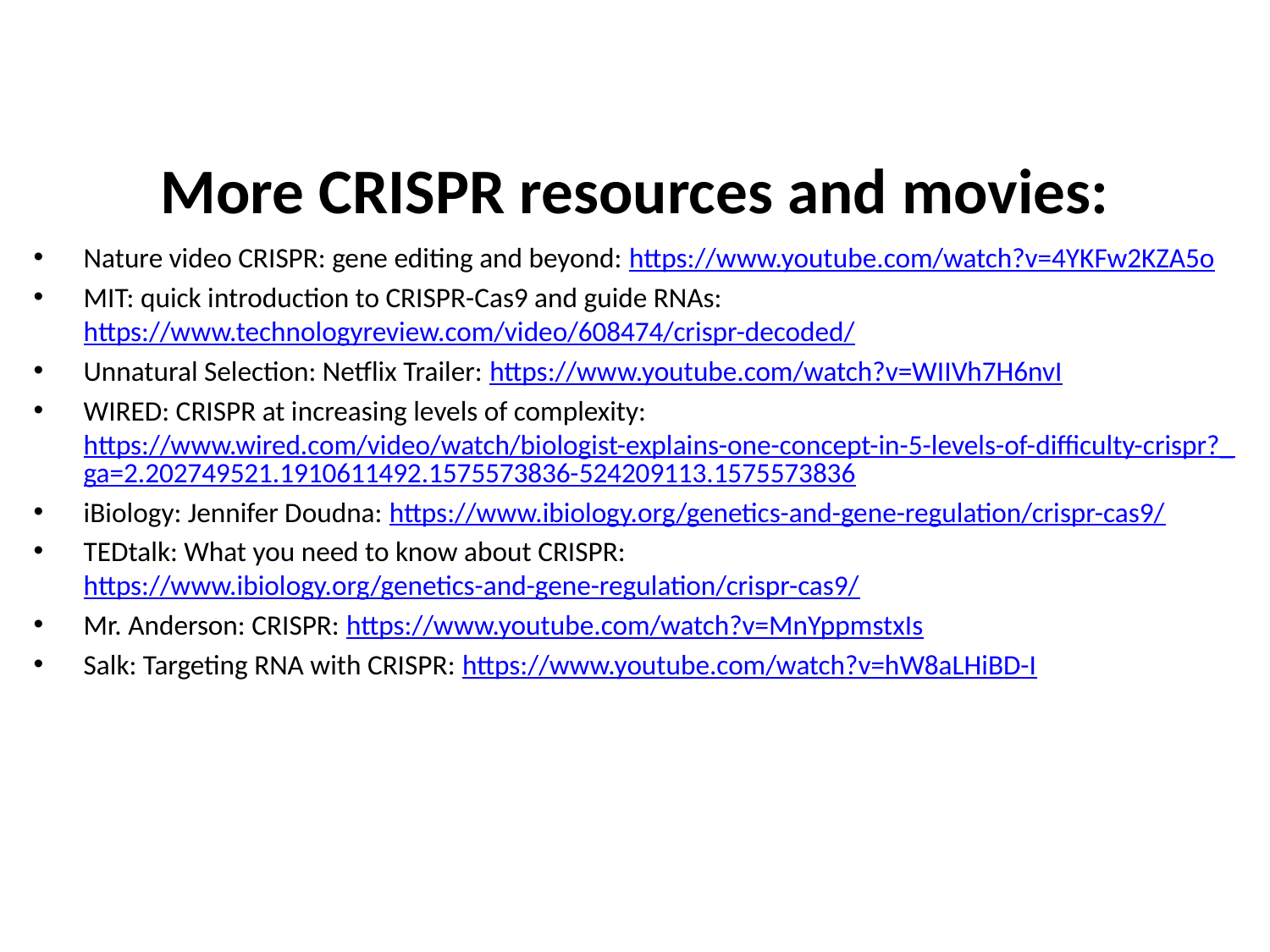

# More CRISPR resources and movies:
Nature video CRISPR: gene editing and beyond: https://www.youtube.com/watch?v=4YKFw2KZA5o
MIT: quick introduction to CRISPR-Cas9 and guide RNAs: https://www.technologyreview.com/video/608474/crispr-decoded/
Unnatural Selection: Netflix Trailer: https://www.youtube.com/watch?v=WIIVh7H6nvI
WIRED: CRISPR at increasing levels of complexity: https://www.wired.com/video/watch/biologist-explains-one-concept-in-5-levels-of-difficulty-crispr?_ga=2.202749521.1910611492.1575573836-524209113.1575573836
iBiology: Jennifer Doudna: https://www.ibiology.org/genetics-and-gene-regulation/crispr-cas9/
TEDtalk: What you need to know about CRISPR: https://www.ibiology.org/genetics-and-gene-regulation/crispr-cas9/
Mr. Anderson: CRISPR: https://www.youtube.com/watch?v=MnYppmstxIs
Salk: Targeting RNA with CRISPR: https://www.youtube.com/watch?v=hW8aLHiBD-I